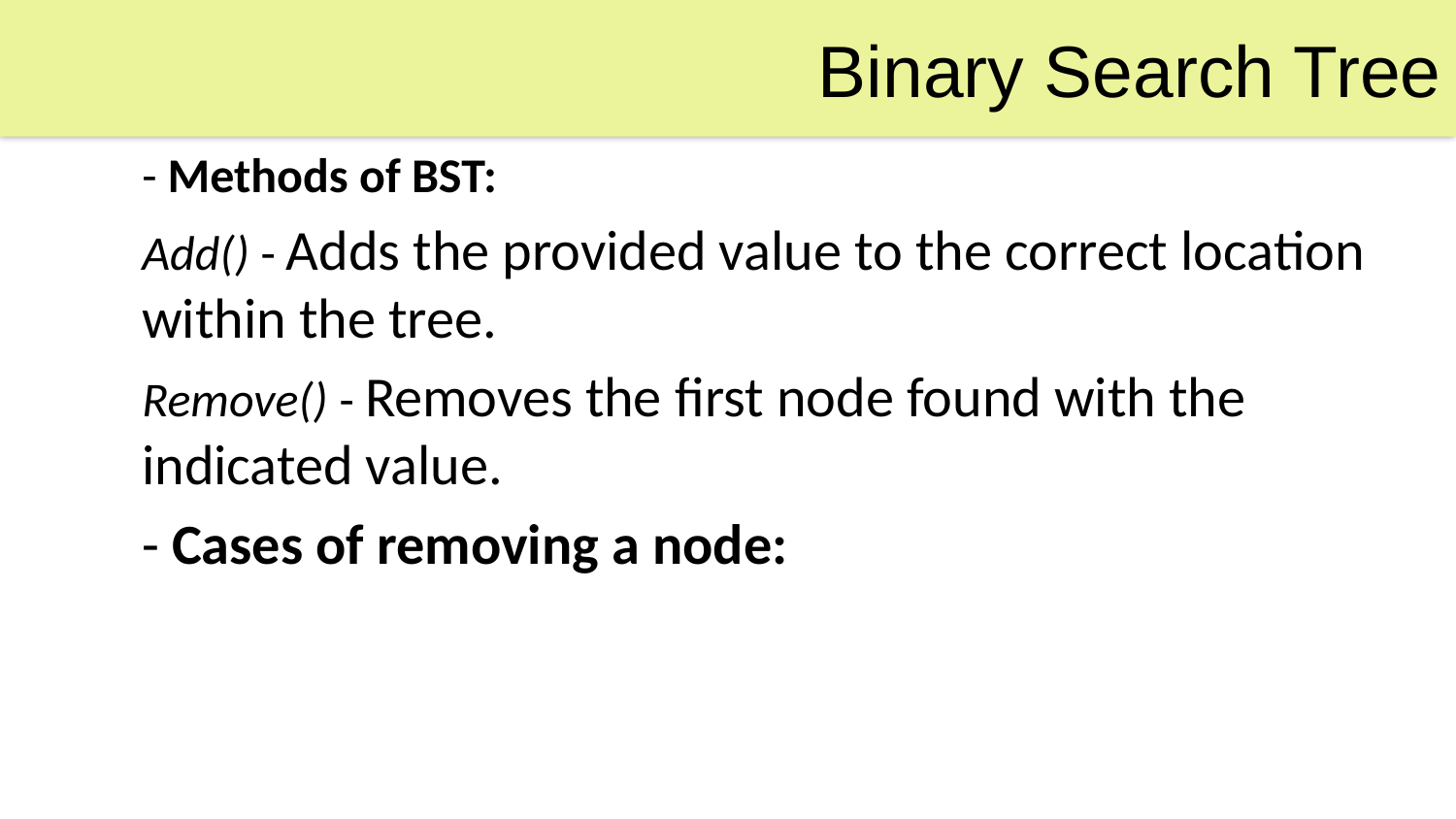

Binary Search Tree
- Methods of BST:
Add() - Adds the provided value to the correct location within the tree.
Remove() - Removes the first node found with the indicated value.
- Cases of removing a node: